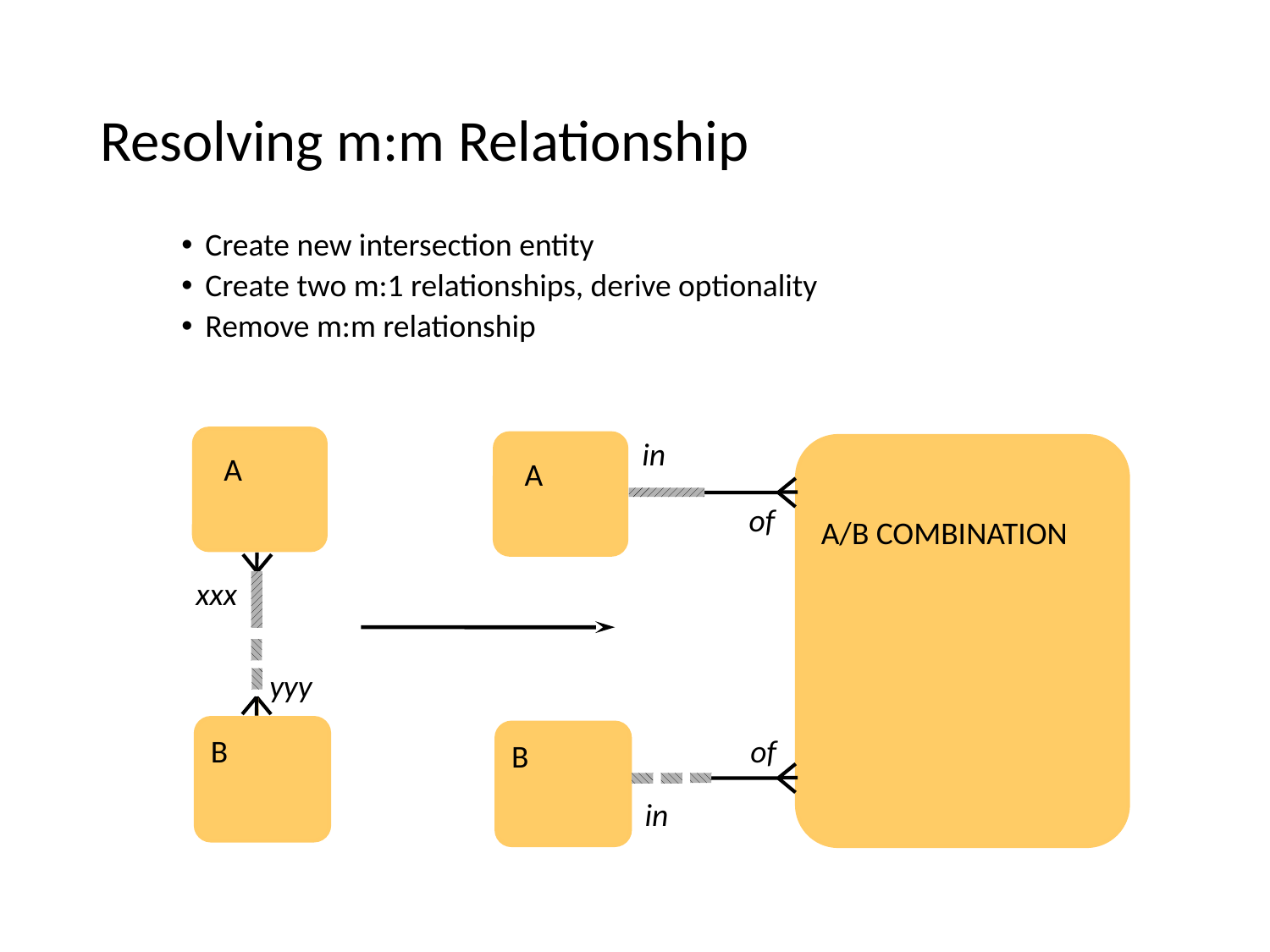

# Resolving m:m Relationship
Create new intersection entity
Create two m:1 relationships, derive optionality
Remove m:m relationship

in

A
A

of
A/B COMBINATION

xxx

yyy

B
of
B

in